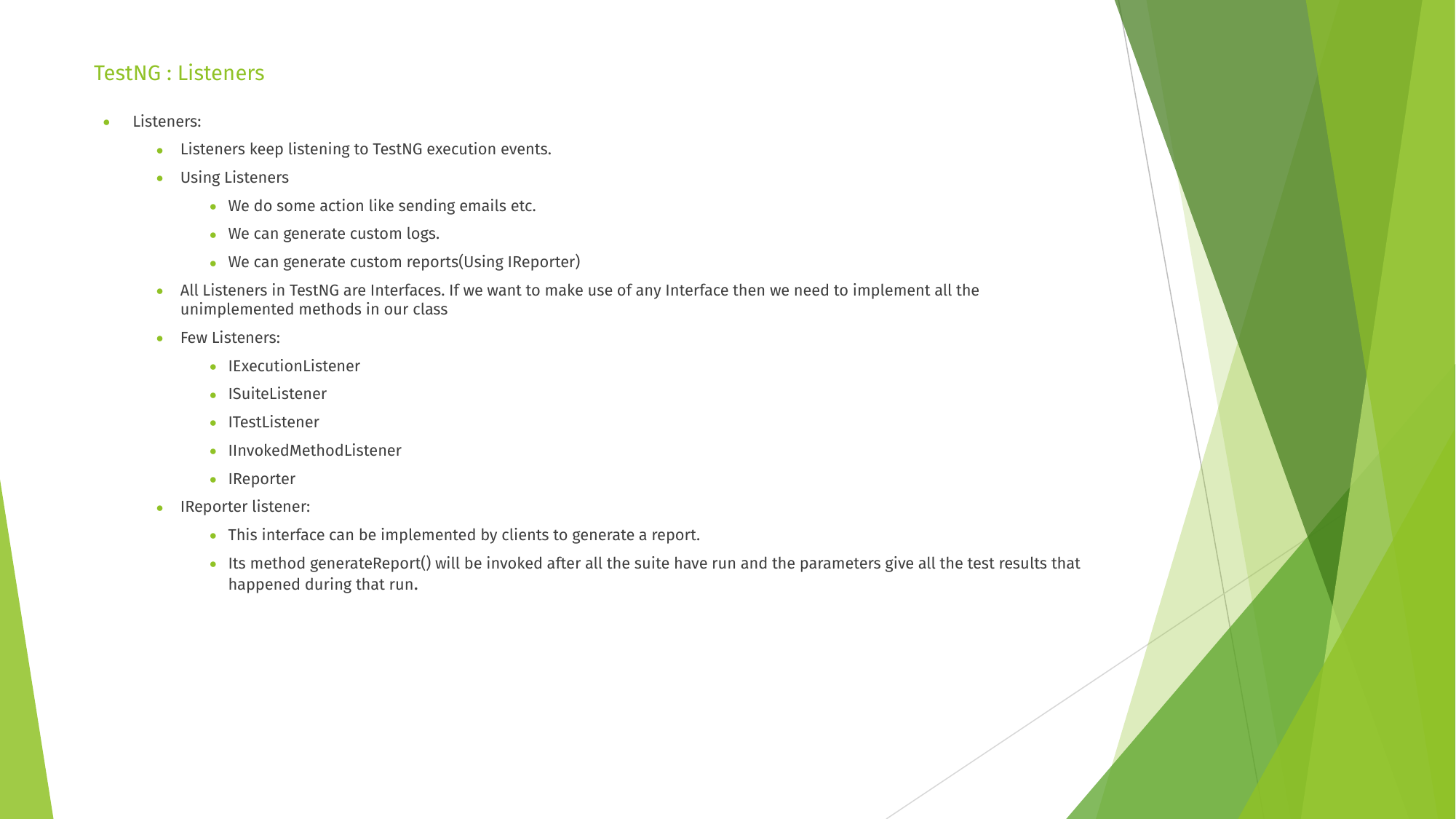

# TestNG : Listeners
Listeners:
Listeners keep listening to TestNG execution events.
Using Listeners
We do some action like sending emails etc.
We can generate custom logs.
We can generate custom reports(Using IReporter)
All Listeners in TestNG are Interfaces. If we want to make use of any Interface then we need to implement all the unimplemented methods in our class
Few Listeners:
IExecutionListener
ISuiteListener
ITestListener
IInvokedMethodListener
IReporter
IReporter listener:
This interface can be implemented by clients to generate a report.
Its method generateReport() will be invoked after all the suite have run and the parameters give all the test results that happened during that run.